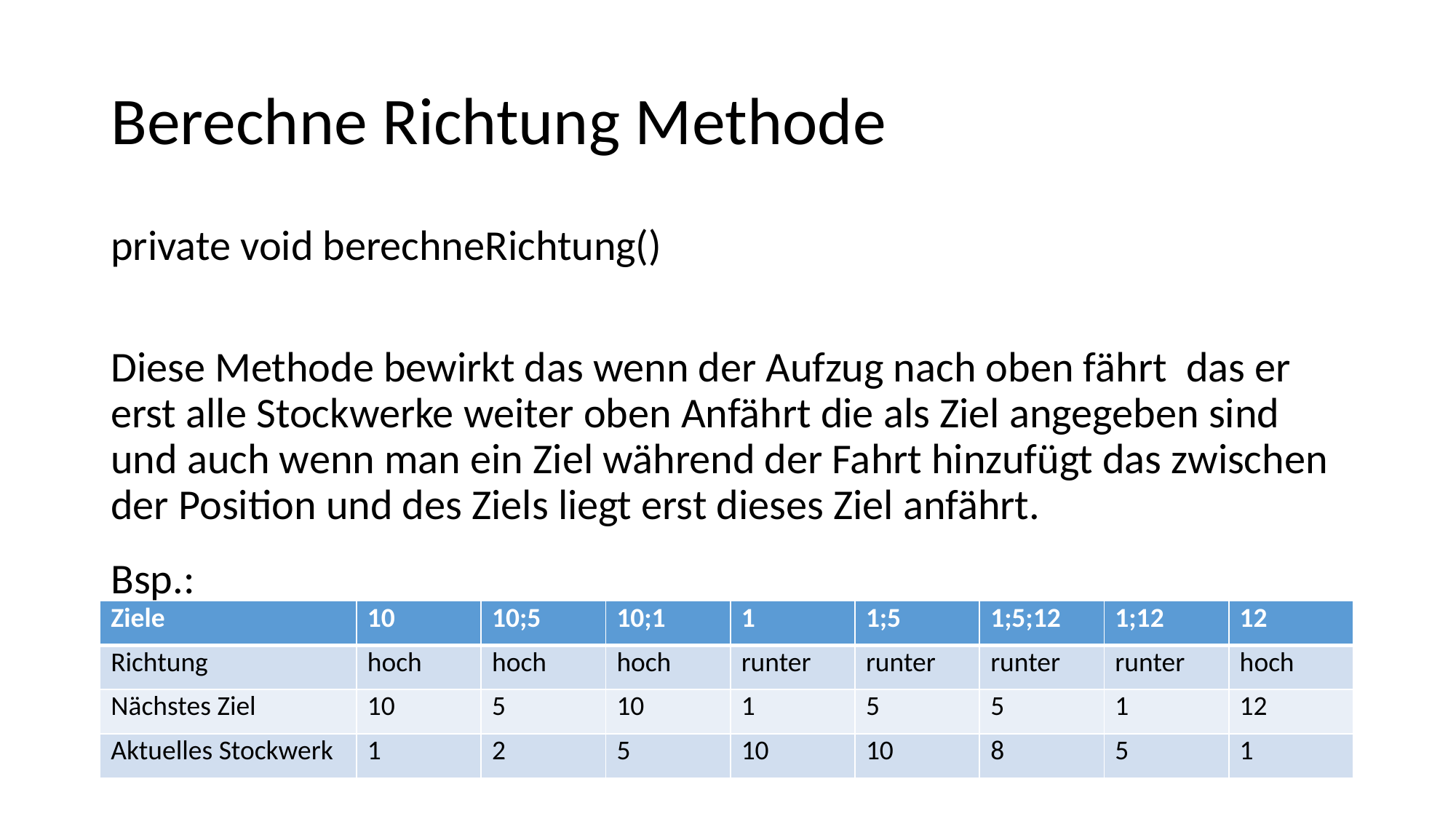

# Berechne Richtung Methode
private void berechneRichtung()

Diese Methode bewirkt das wenn der Aufzug nach oben fährt  das er erst alle Stockwerke weiter oben Anfährt die als Ziel angegeben sind und auch wenn man ein Ziel während der Fahrt hinzufügt das zwischen der Position und des Ziels liegt erst dieses Ziel anfährt.
Bsp.:

| Ziele | 10 | 10;5 | 10;1 | 1 | 1;5 | 1;5;12 | 1;12 | 12 |
| --- | --- | --- | --- | --- | --- | --- | --- | --- |
| Richtung | hoch | hoch | hoch | runter | runter | runter | runter | hoch |
| Nächstes Ziel | 10 | 5 | 10 | 1 | 5 | 5 | 1 | 12 |
| Aktuelles Stockwerk | 1 | 2 | 5 | 10 | 10 | 8 | 5 | 1 |